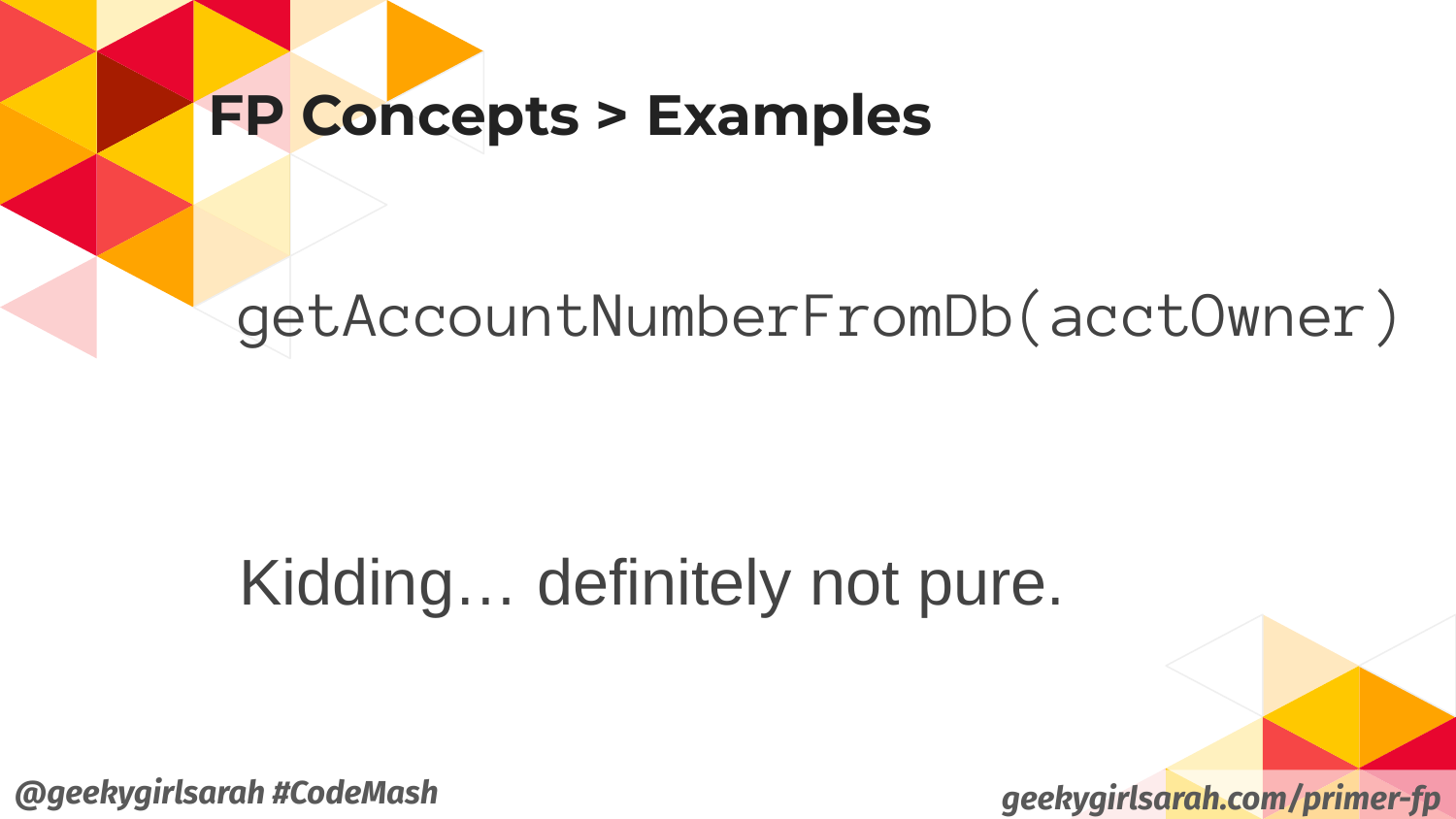

# FP Concepts > Examples
getAccountNumberFromDb(acctOwner)

Kidding… definitely not pure.